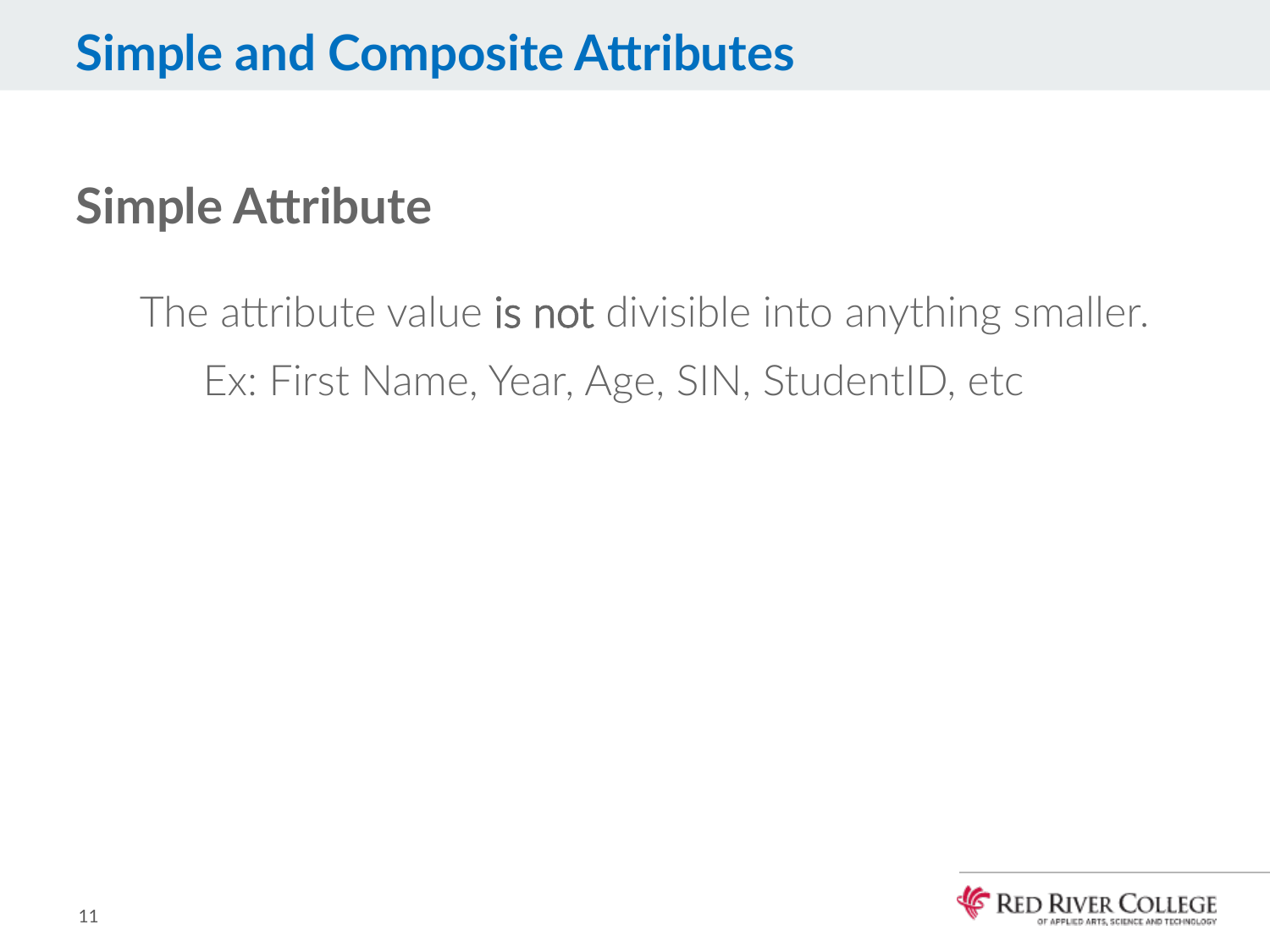

# Simple and Composite Attributes
Simple Attribute

The attribute value is not divisible into anything smaller.
Ex: First Name, Year, Age, SIN, StudentID, etc
11